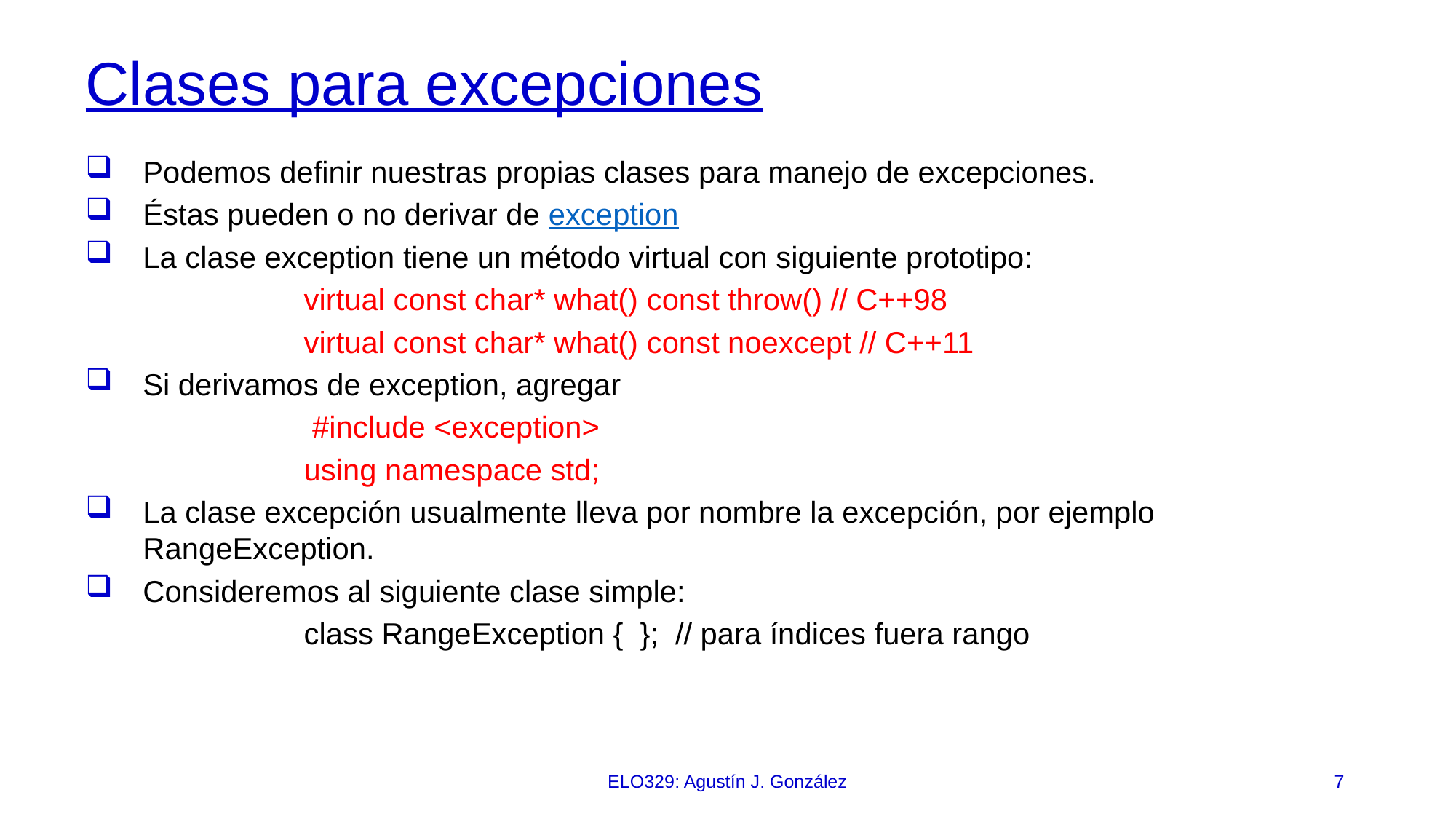

# Clases para excepciones
Podemos definir nuestras propias clases para manejo de excepciones.
Éstas pueden o no derivar de exception
La clase exception tiene un método virtual con siguiente prototipo:
 		virtual const char* what() const throw() // C++98
 		virtual const char* what() const noexcept // C++11
Si derivamos de exception, agregar
 	 	 #include <exception>
 	 	using namespace std;
La clase excepción usualmente lleva por nombre la excepción, por ejemplo RangeException.
Consideremos al siguiente clase simple:
		class RangeException {  };  // para índices fuera rango
ELO329: Agustín J. González
7